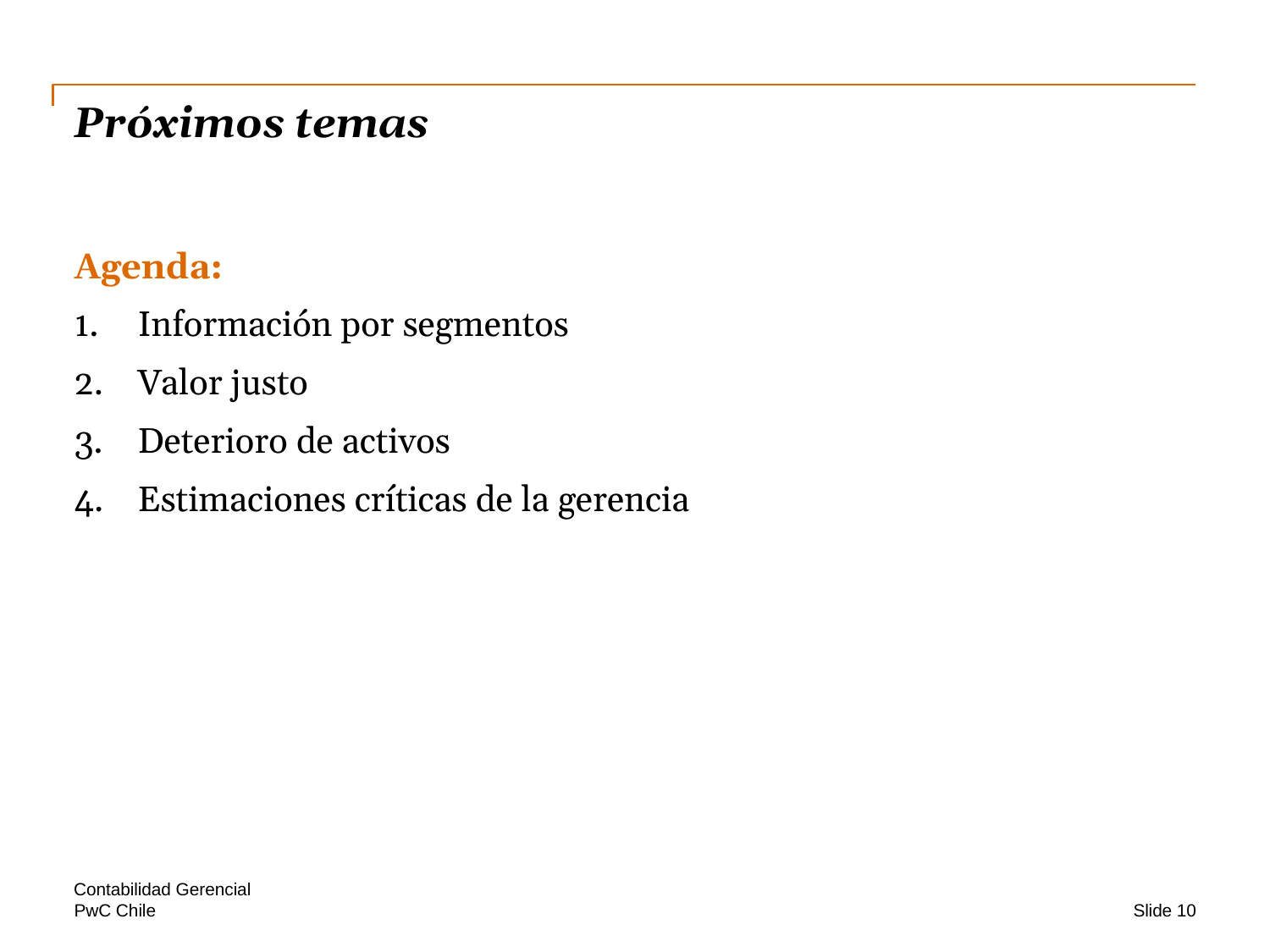

# Próximos temas
Agenda:
Información por segmentos
Valor justo
Deterioro de activos
Estimaciones críticas de la gerencia
Contabilidad Gerencial
Slide 10